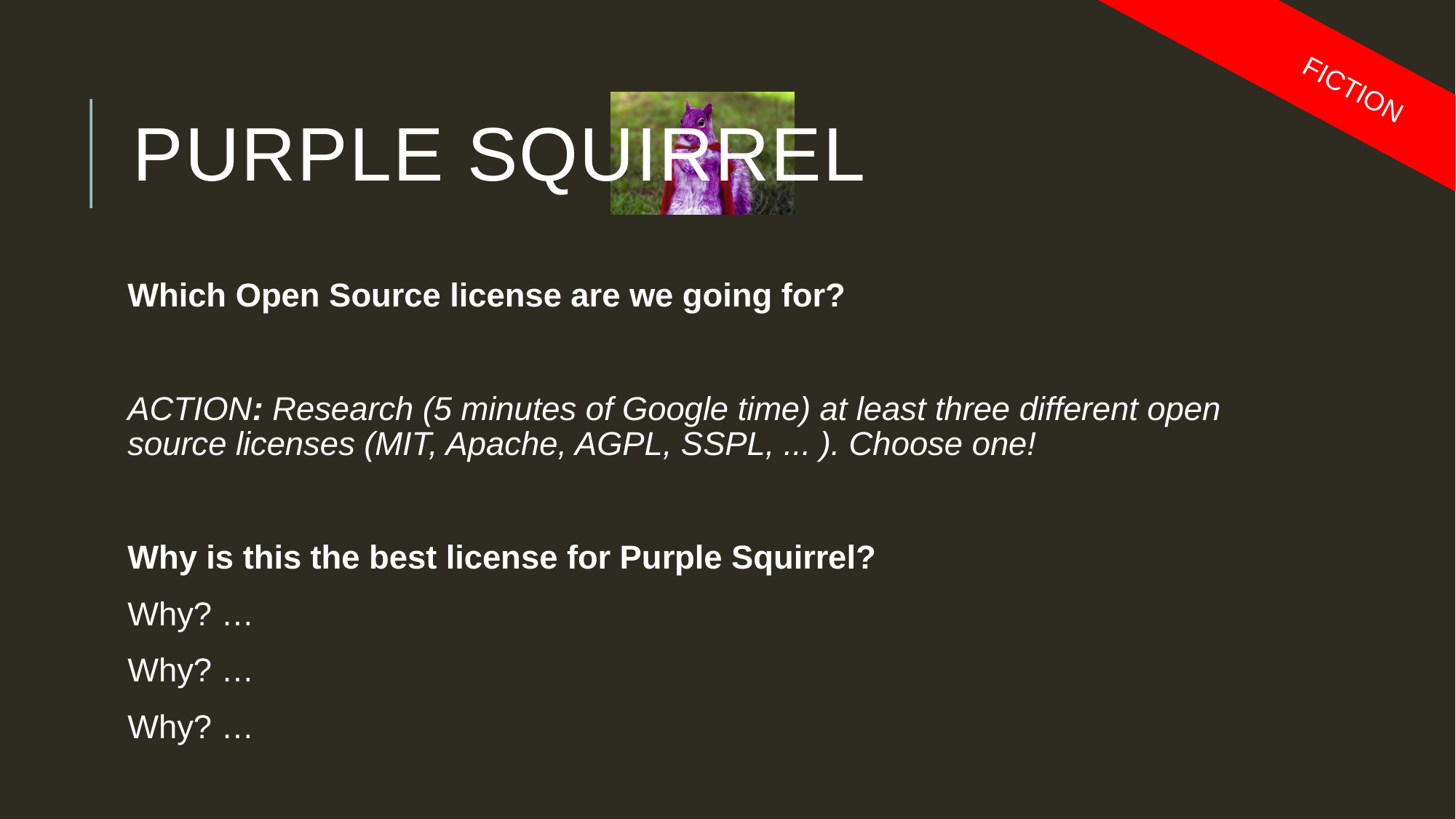

# Purple SQUIRREL
Which Open Source license are we going for?

ACTION: Research (5 minutes of Google time) at least three different open source licenses (MIT, Apache, AGPL, SSPL, ... ). Choose one!

Why is this the best license for Purple Squirrel?
Why? …
Why? …
Why? …